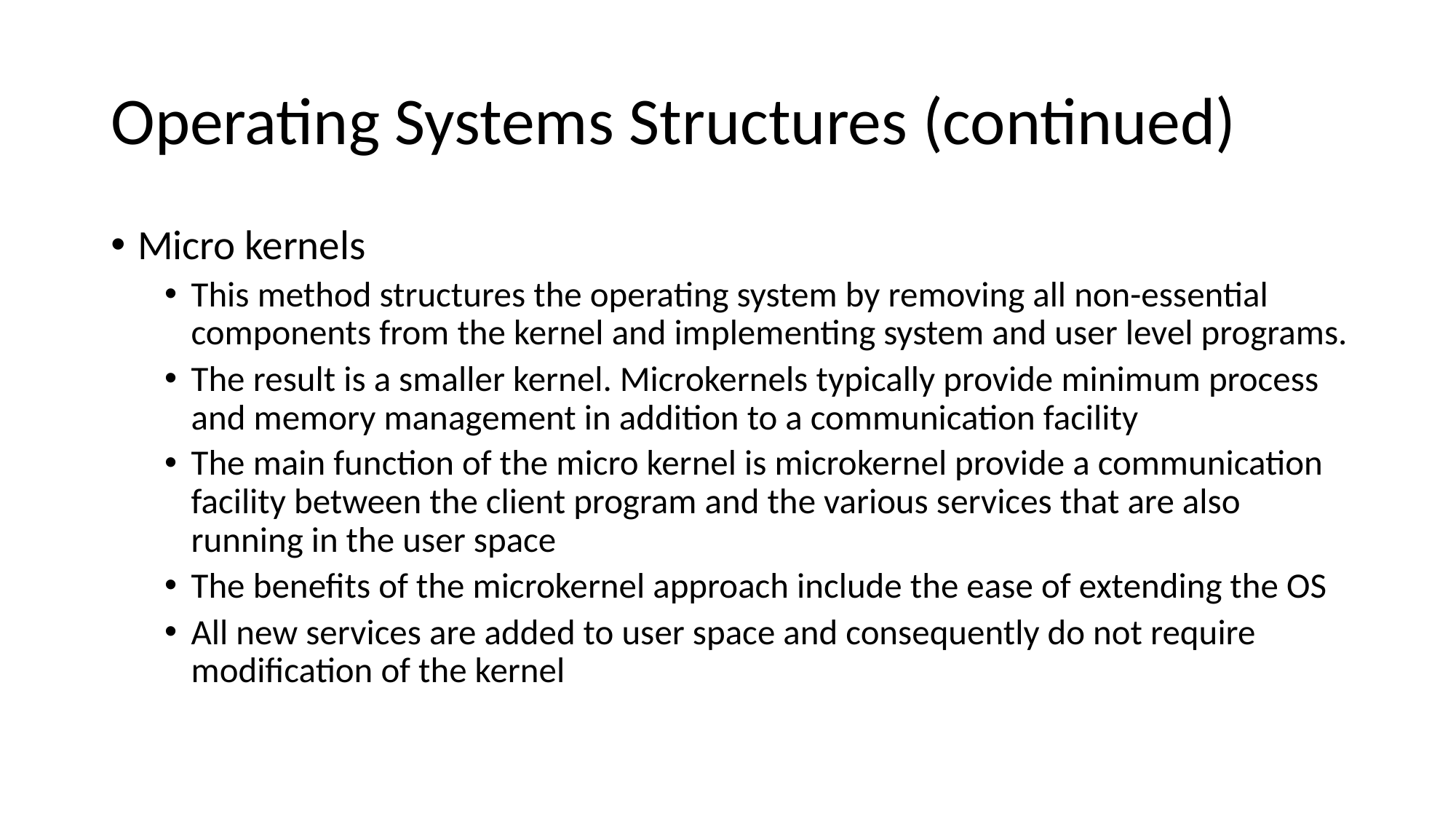

# Operating Systems Structures (continued)
Micro kernels
This method structures the operating system by removing all non-essential components from the kernel and implementing system and user level programs.
The result is a smaller kernel. Microkernels typically provide minimum process and memory management in addition to a communication facility
The main function of the micro kernel is microkernel provide a communication facility between the client program and the various services that are also running in the user space
The benefits of the microkernel approach include the ease of extending the OS
All new services are added to user space and consequently do not require modification of the kernel